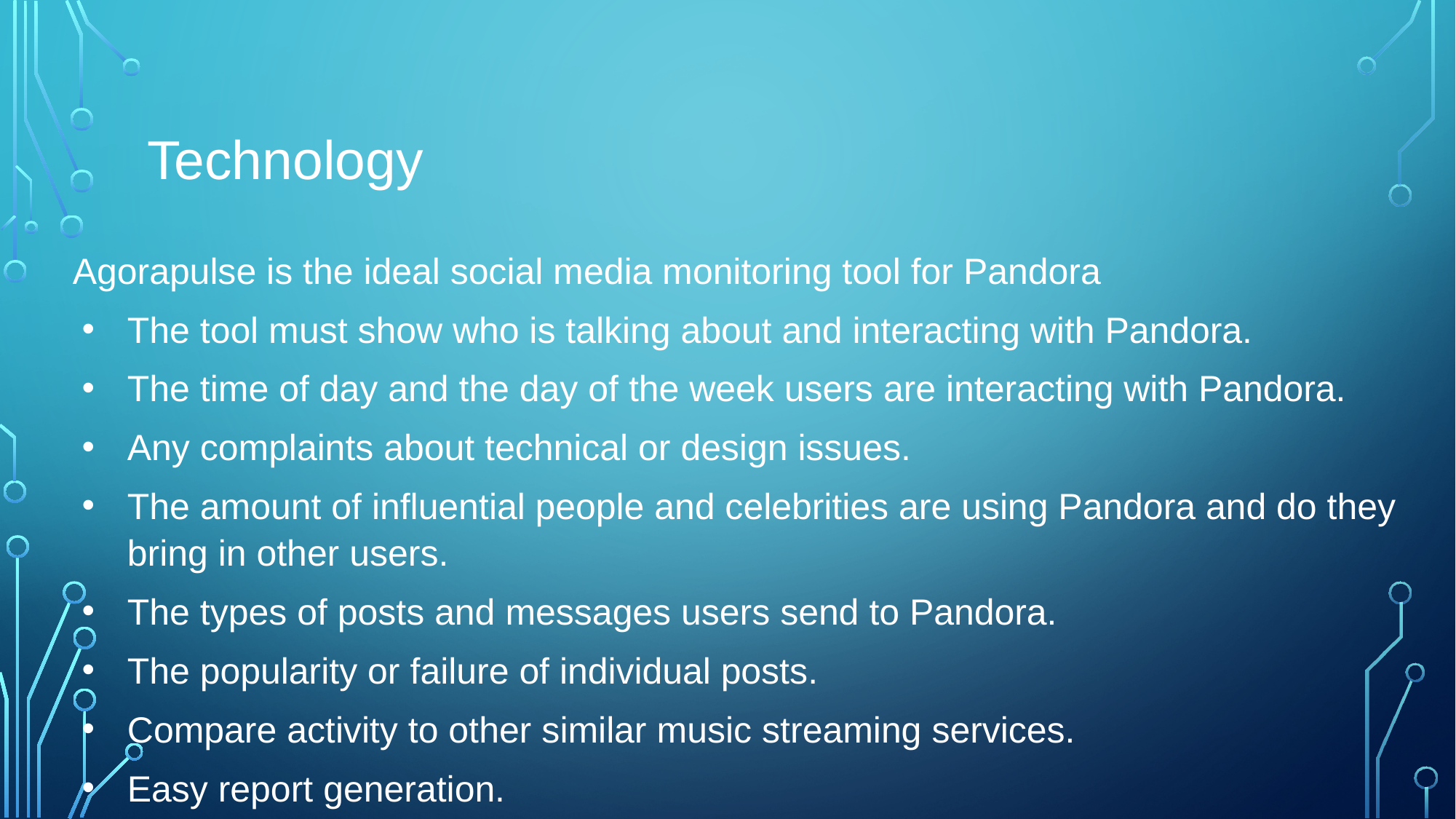

# Technology
Agorapulse is the ideal social media monitoring tool for Pandora
The tool must show who is talking about and interacting with Pandora.
The time of day and the day of the week users are interacting with Pandora.
Any complaints about technical or design issues.
The amount of influential people and celebrities are using Pandora and do they bring in other users.
The types of posts and messages users send to Pandora.
The popularity or failure of individual posts.
Compare activity to other similar music streaming services.
Easy report generation.